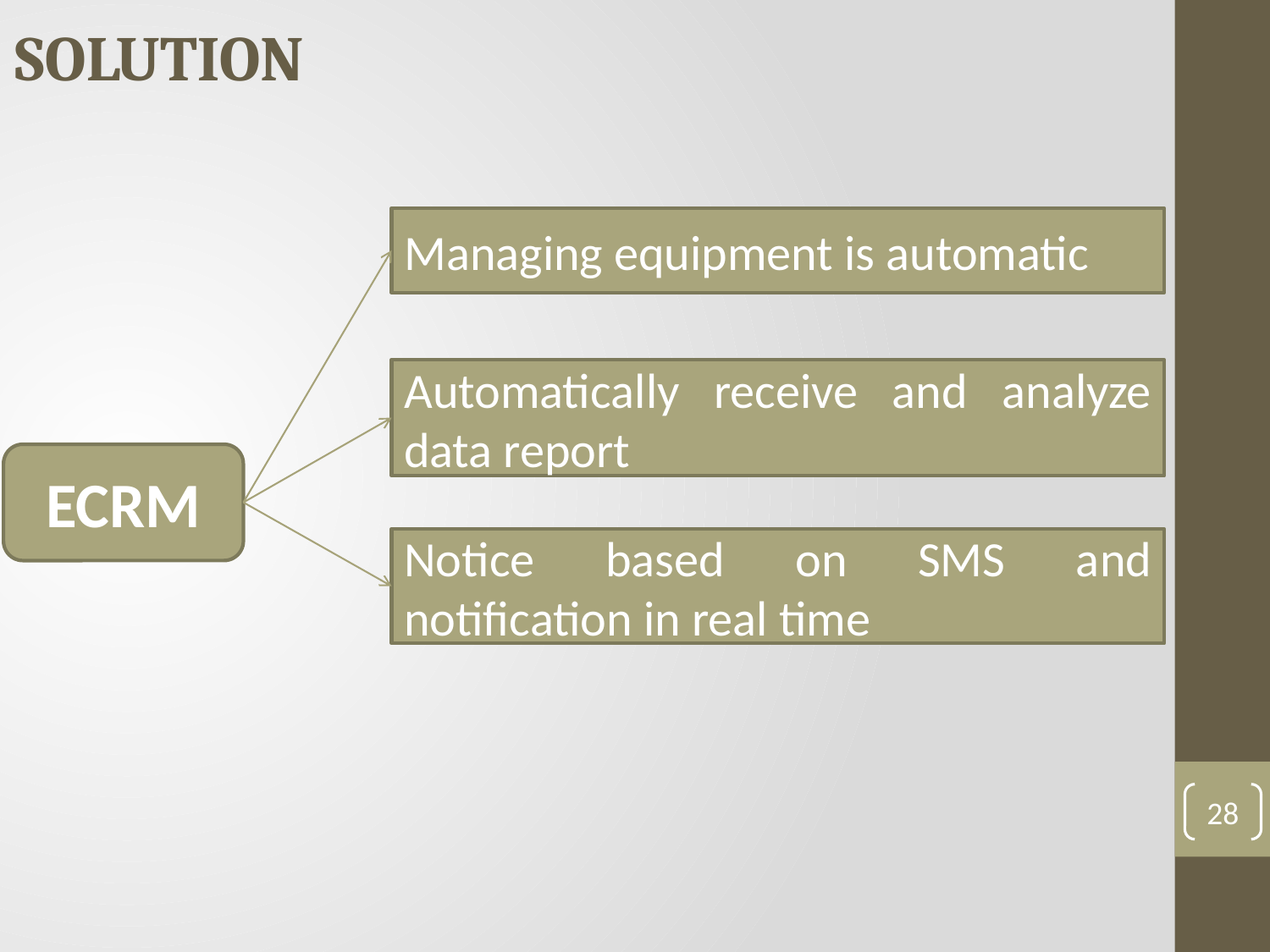

# SOLUTION
Managing equipment is automatic
Automatically receive and analyze data report
ECRM
Notice based on SMS and notification in real time
28